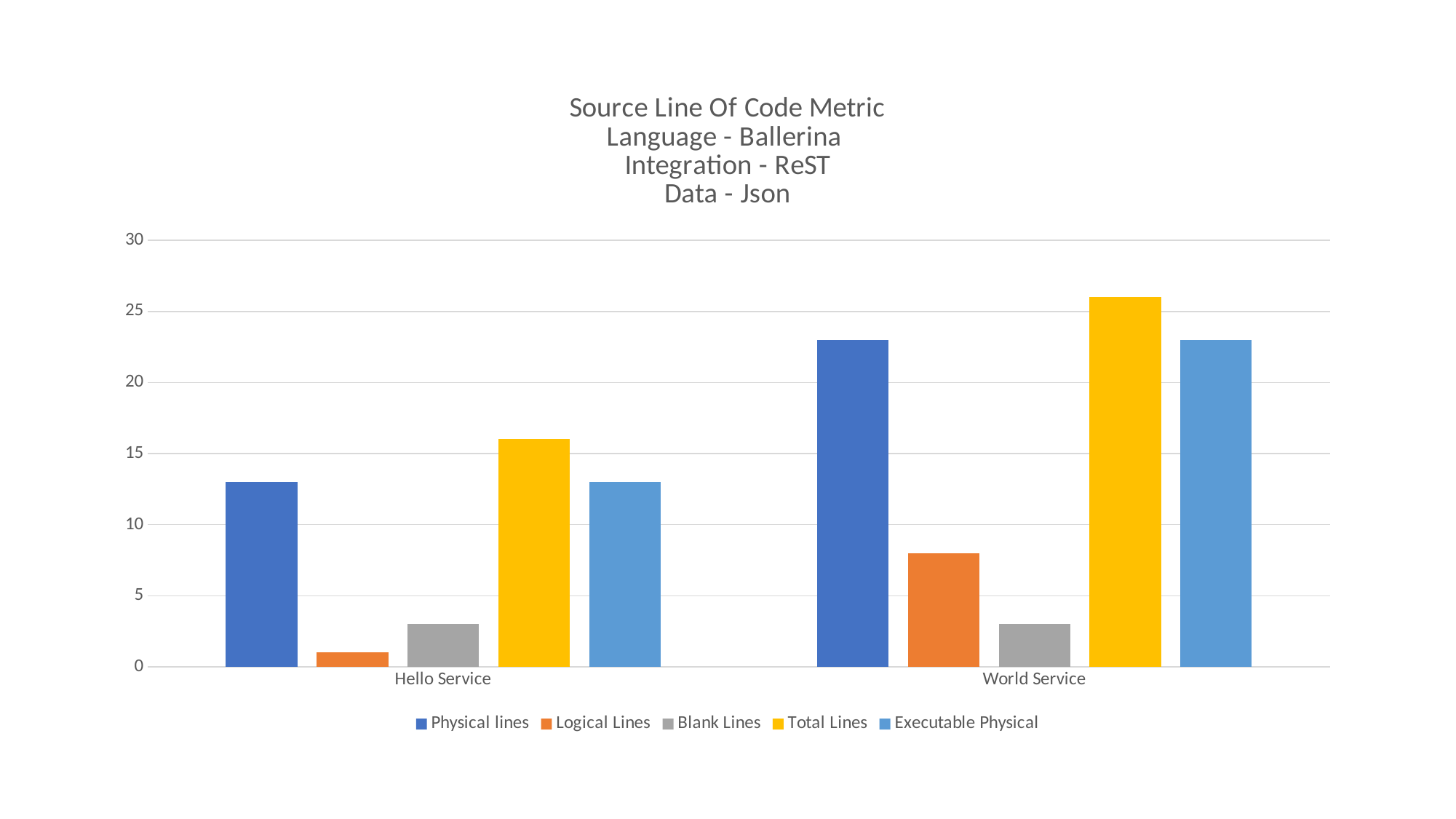

### Chart: Source Line Of Code Metric
Language - Ballerina
Integration - ReST
Data - Json

| Category | Physical lines | Logical Lines | Blank Lines | Total Lines | Executable Physical |
|---|---|---|---|---|---|
| Hello Service | 13.0 | 1.0 | 3.0 | 16.0 | 13.0 |
| World Service | 23.0 | 8.0 | 3.0 | 26.0 | 23.0 |